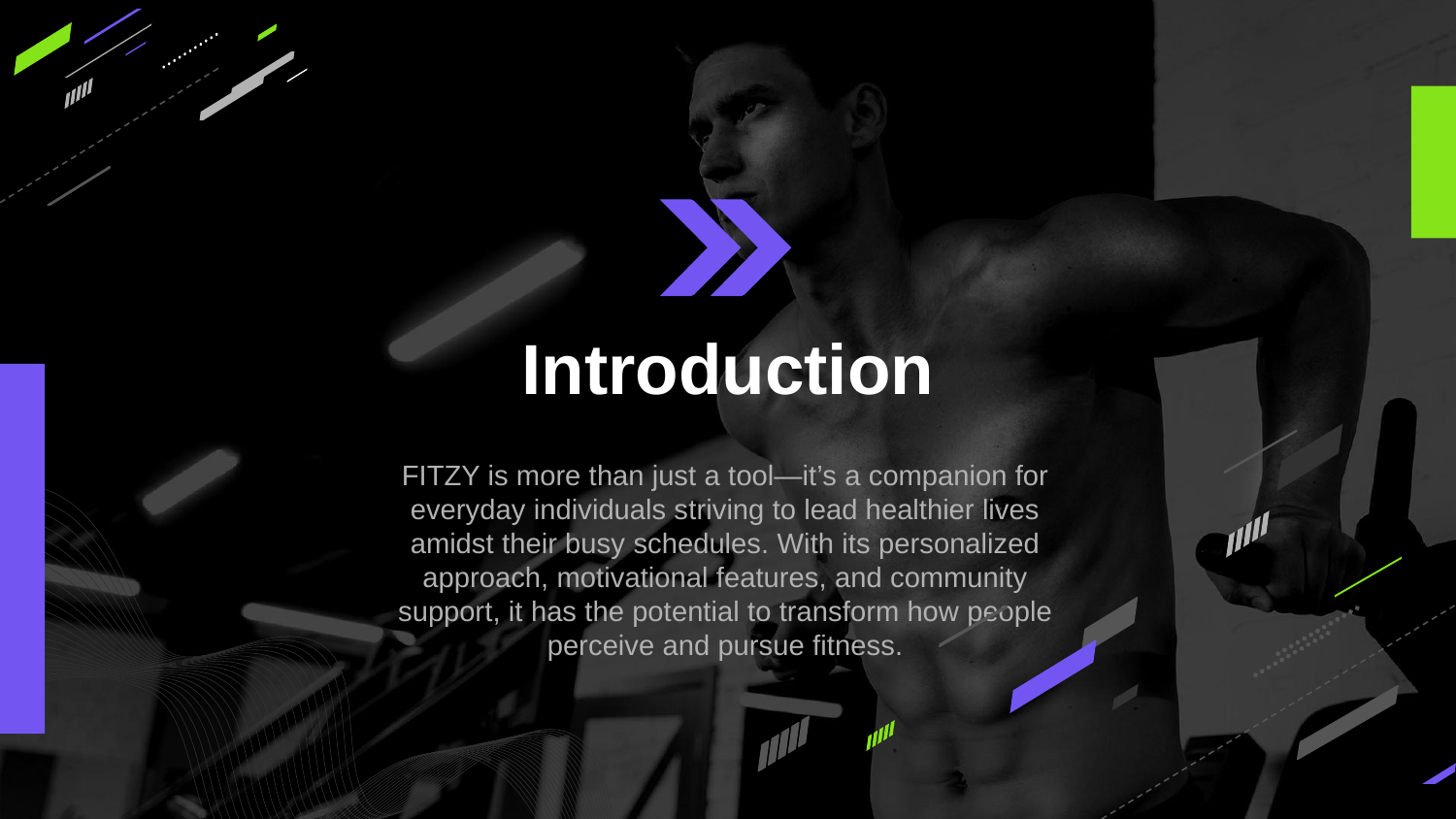

# Introduction

FITZY is more than just a tool—it’s a companion for everyday individuals striving to lead healthier lives amidst their busy schedules. With its personalized approach, motivational features, and community support, it has the potential to transform how people perceive and pursue fitness.